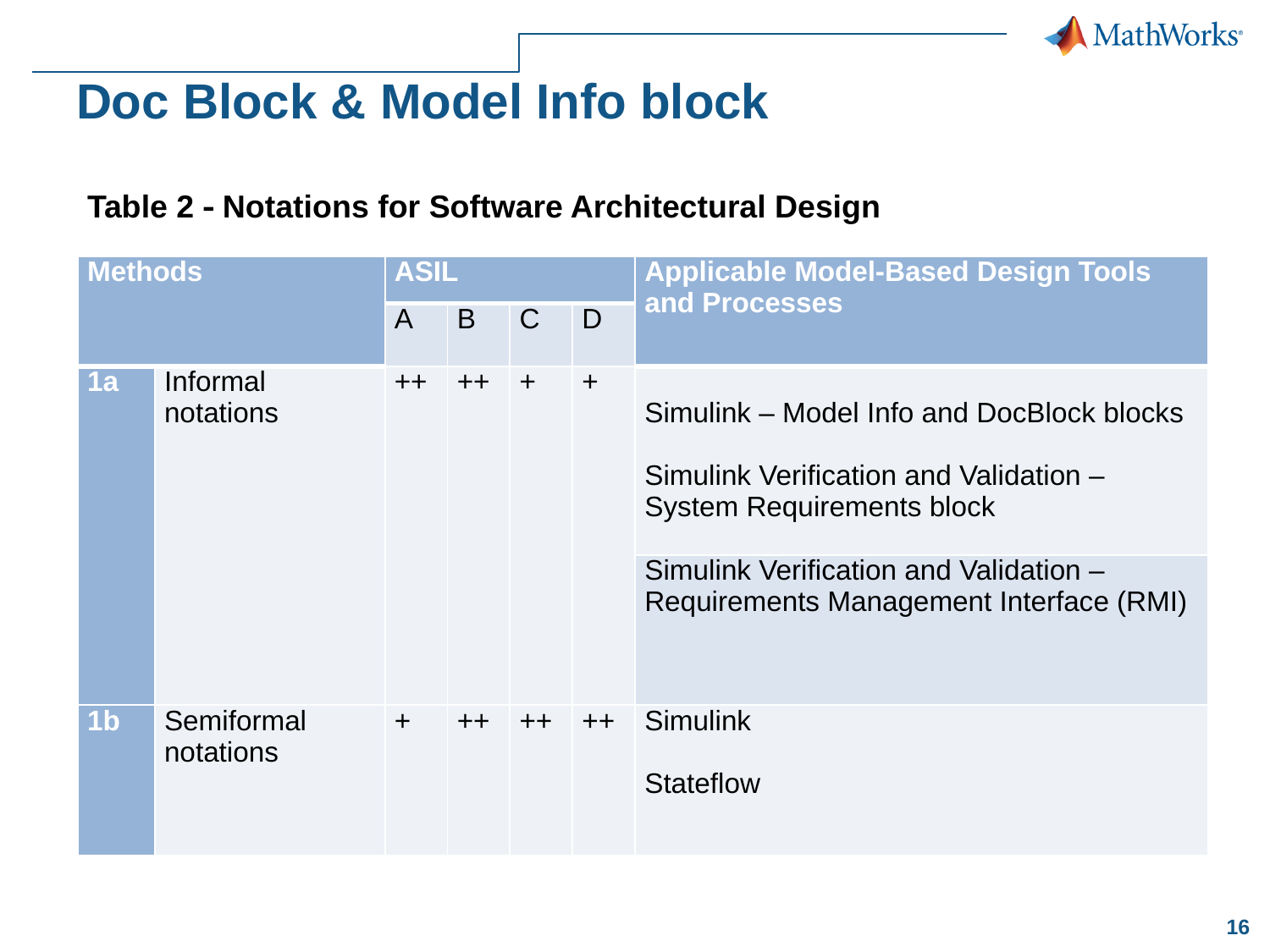

# Doc Block & Model Info block
Table 2 − Notations for Software Architectural Design
| Methods |  | ASIL |  |  |  | Applicable Model-Based Design Tools and Processes |
| --- | --- | --- | --- | --- | --- | --- |
|  |  | A | B | C | D |  |
| 1a | Informal notations | ++ | ++ | + | + | Simulink – Model Info and DocBlock blocks Simulink Verification and Validation – System Requirements block |
|  |  |  |  |  |  | Simulink Verification and Validation – Requirements Management Interface (RMI) |
| 1b | Semiformal notations | + | ++ | ++ | ++ | Simulink Stateflow |